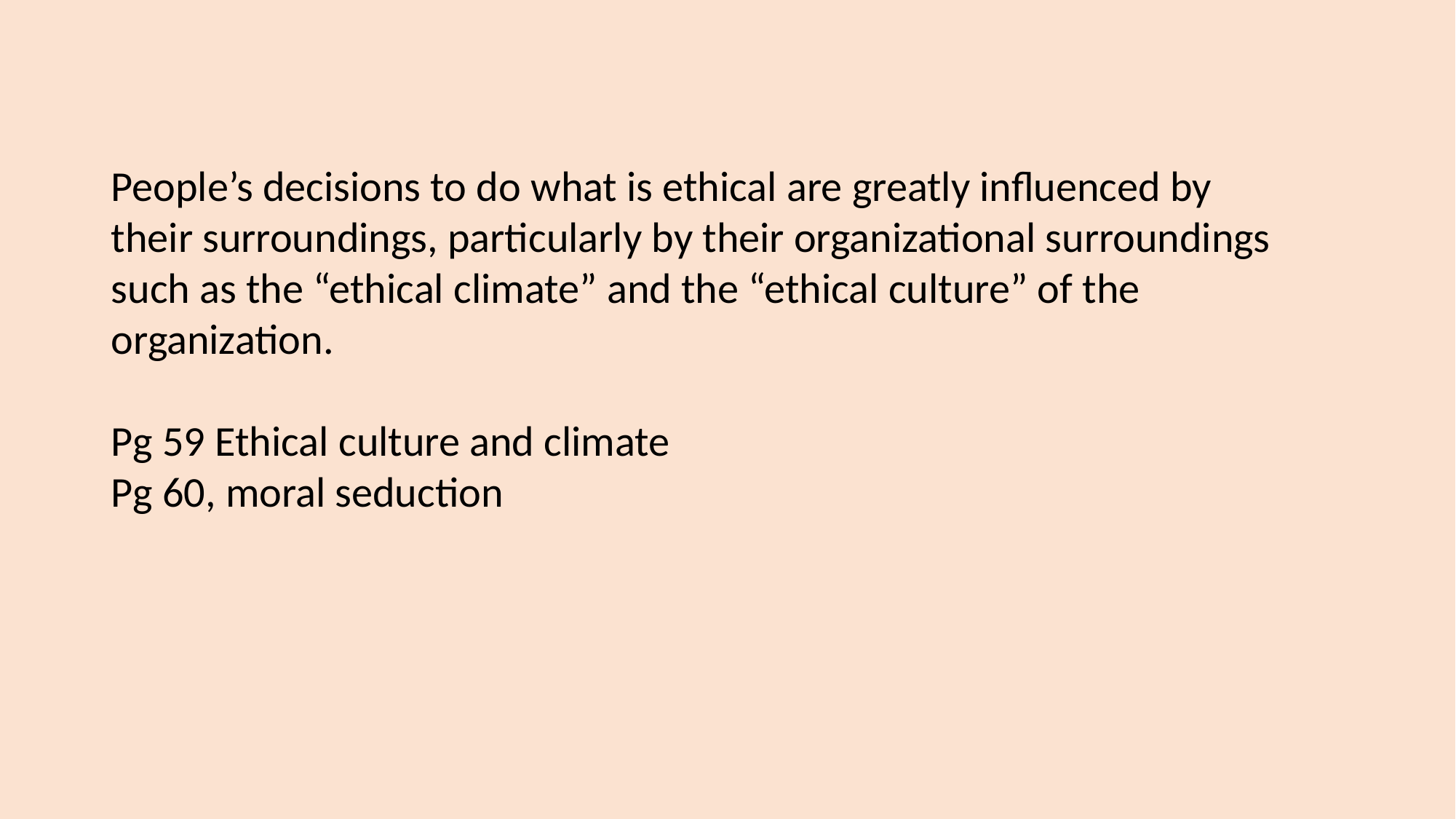

People’s decisions to do what is ethical are greatly influenced by their surroundings, particularly by their organizational surroundings such as the “ethical climate” and the “ethical culture” of the organization.

Pg 59 Ethical culture and climate
Pg 60, moral seduction